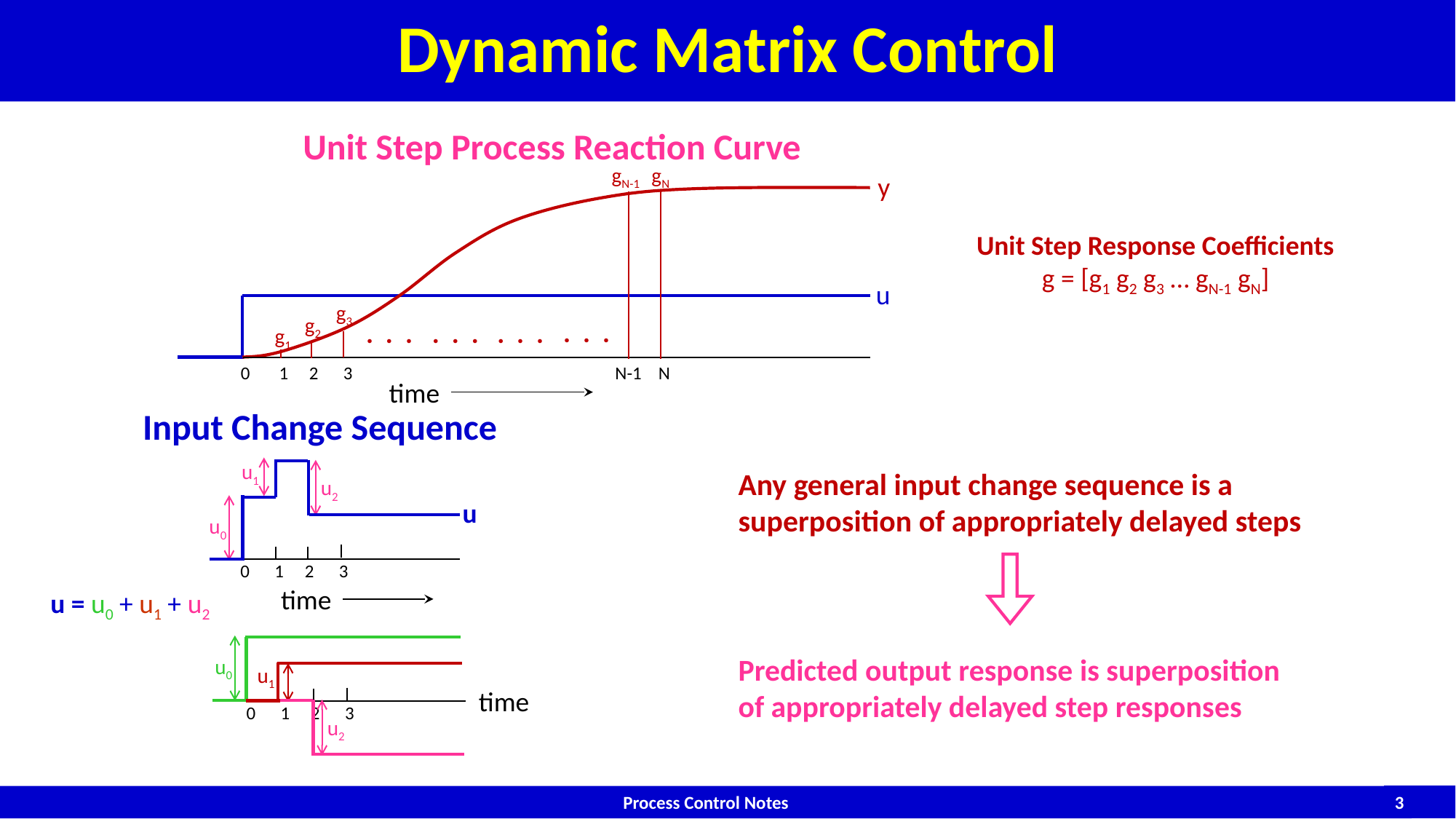

# Dynamic Matrix Control
Unit Step Process Reaction Curve
gN
gN-1
g3
.  .  .
.  .  .
.  .  .
.  .  .
g2
g1
y

u
0       1     2      3                                                               N-1    N
time
Unit Step Response Coefficients
g = [g1 g2 g3 … gN-1 gN]
Input Change Sequence
0      1     2      3
time
u
u1
u2
u0
Any general input change sequence is a superposition of appropriately delayed steps

Predicted output response is superposition of appropriately delayed step responses
u = u0 + u1 + u2
u0
u1
u2
time
0      1     2      3